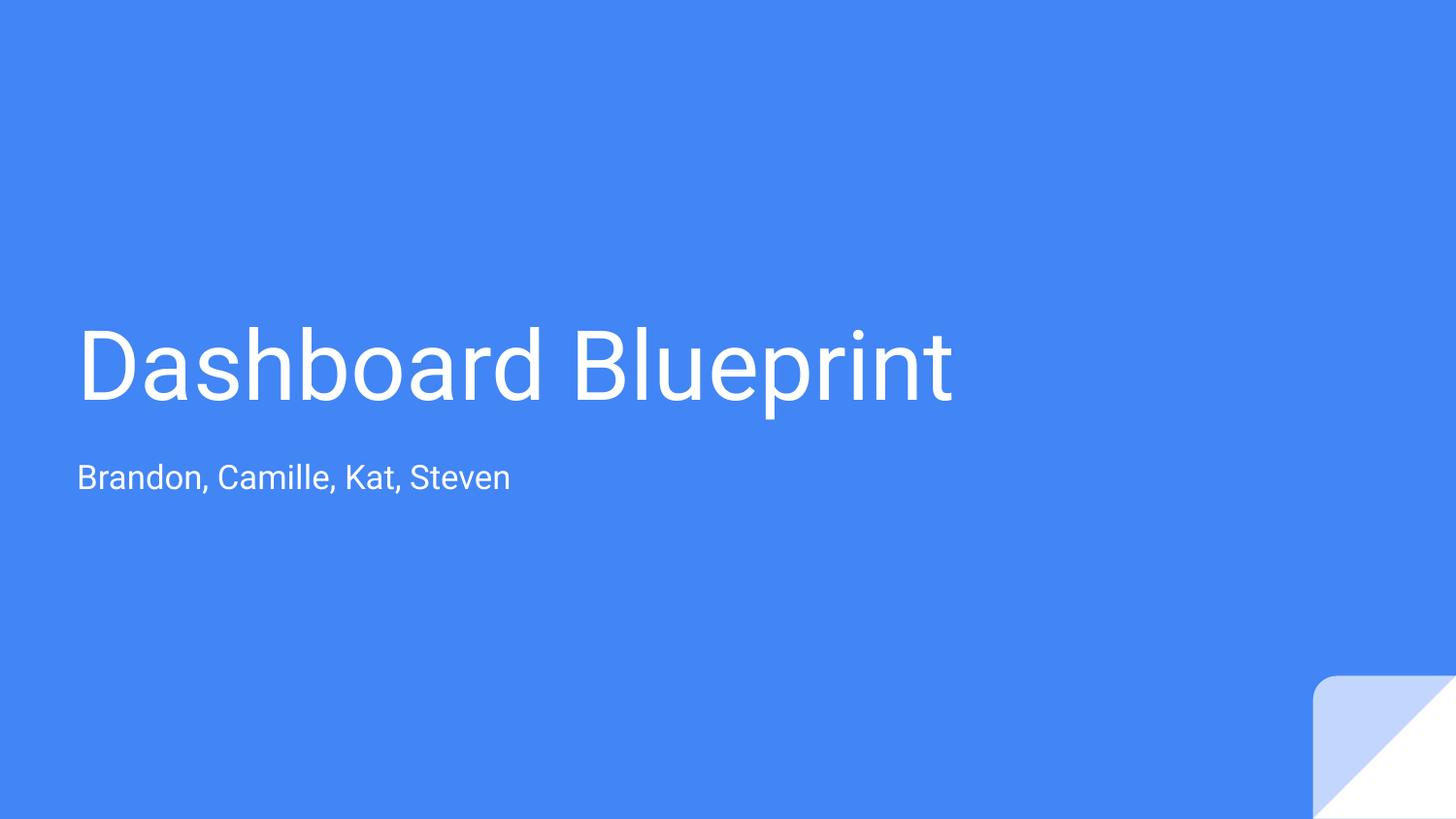

# Dashboard Blueprint
Brandon, Camille, Kat, Steven